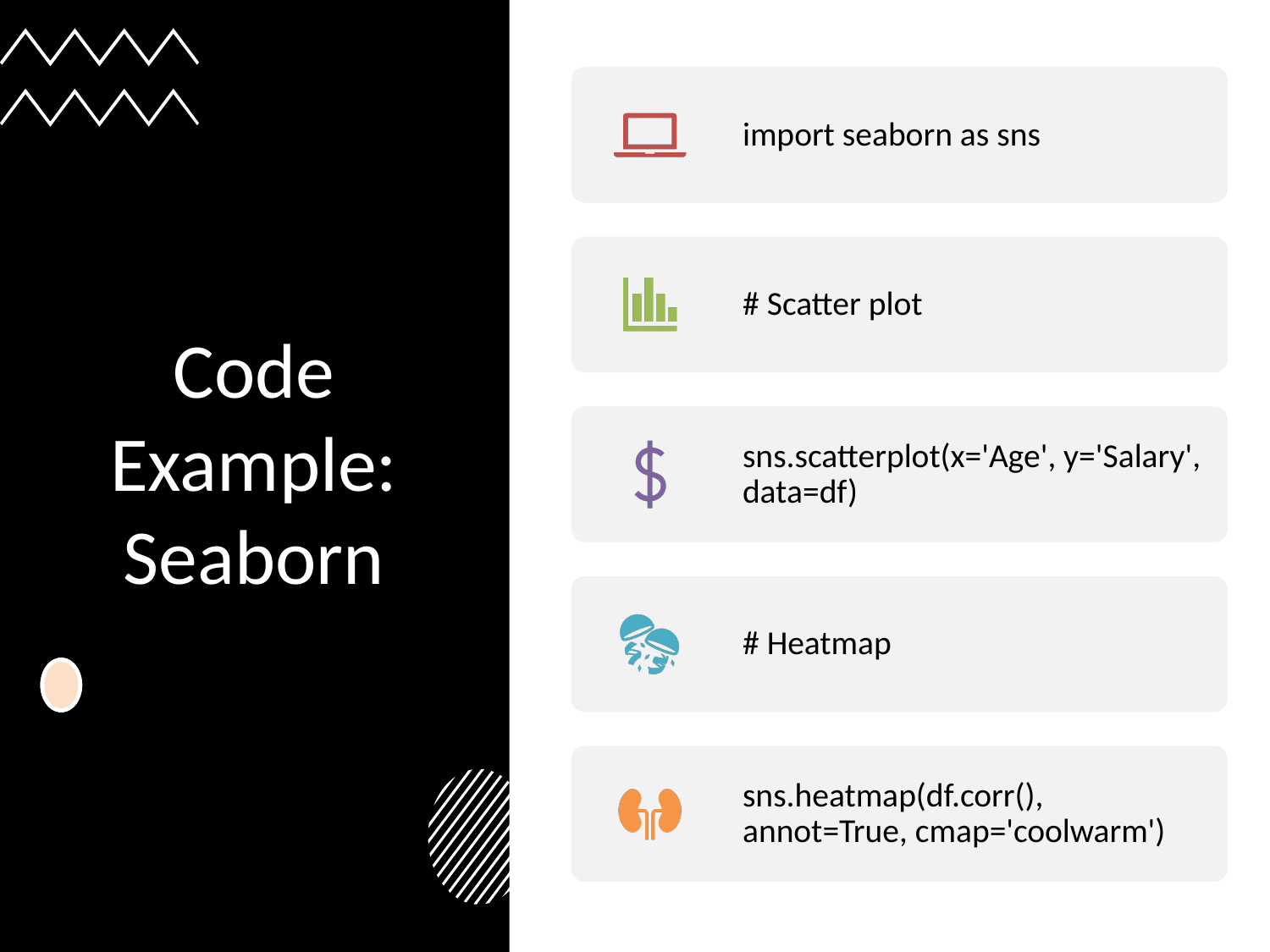

import seaborn as sns
# Scatter plot
sns.scatterplot(x='Age', y='Salary', data=df)
# Heatmap
sns.heatmap(df.corr(), annot=True, cmap='coolwarm')
# Code Example: Seaborn